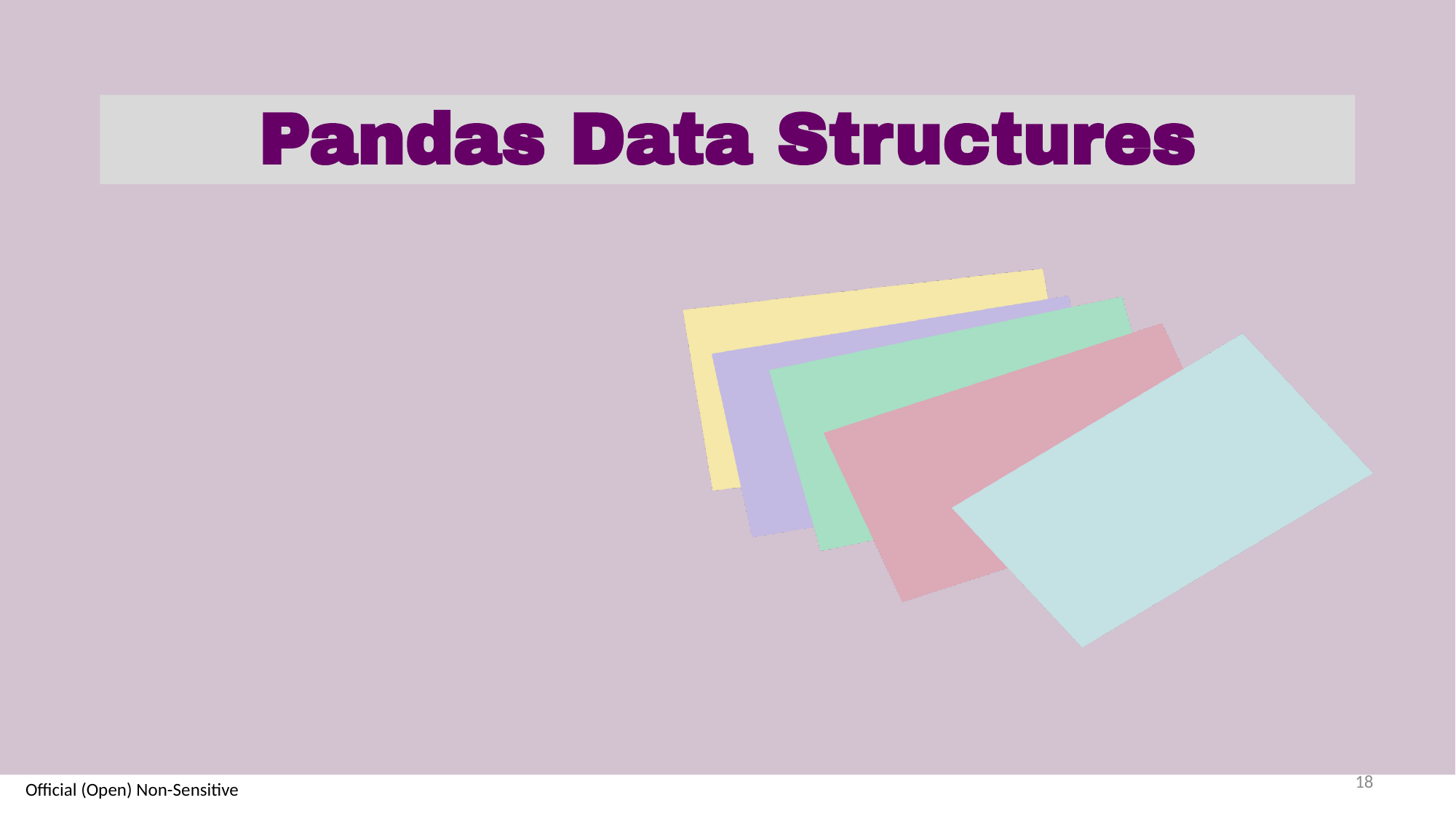

# Pandas Data Structures
18
Official (Open) Non-Sensitive